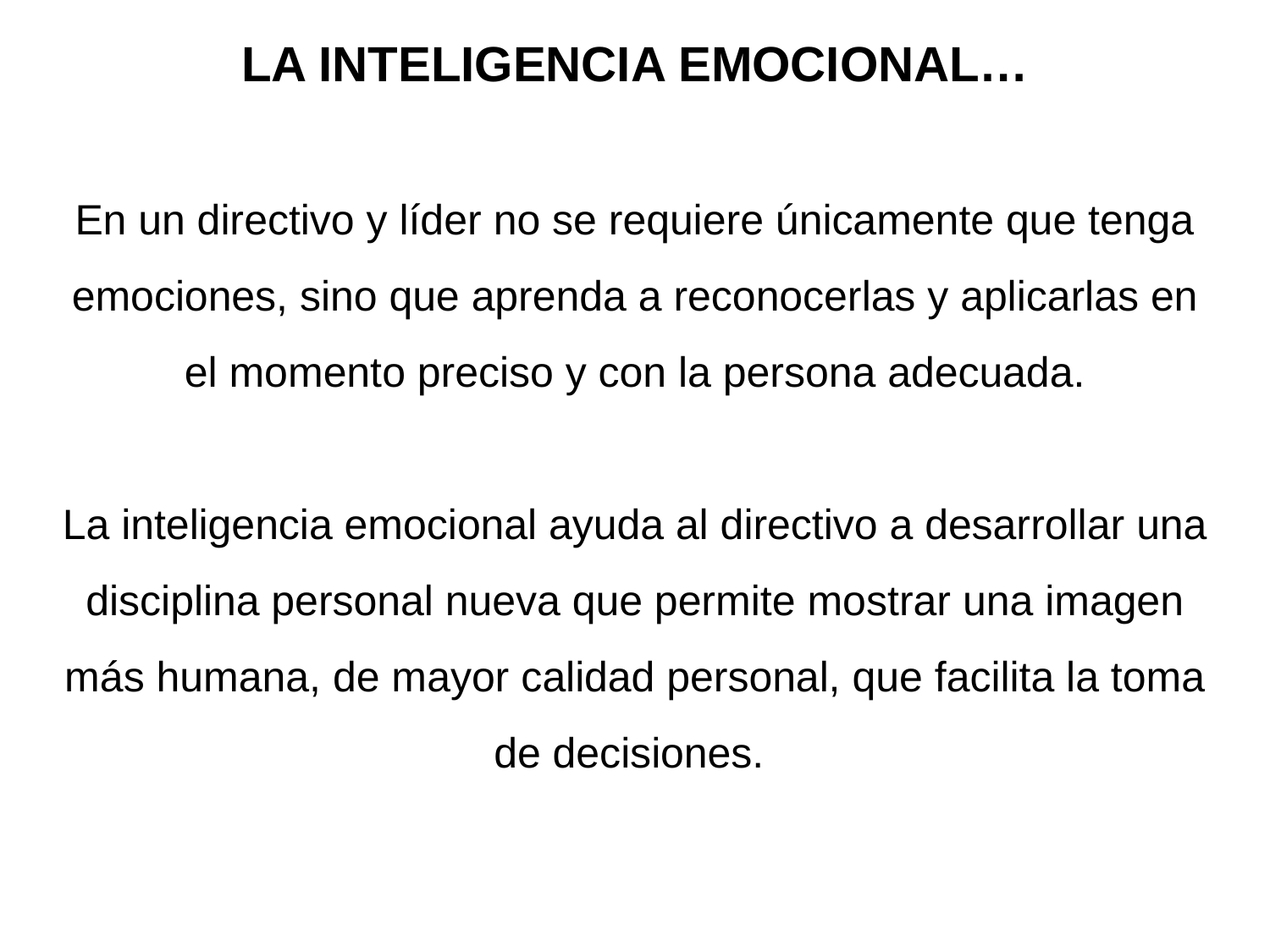

LA INTELIGENCIA EMOCIONAL…

En un directivo y líder no se requiere únicamente que tenga emociones, sino que aprenda a reconocerlas y aplicarlas en el momento preciso y con la persona adecuada.

La inteligencia emocional ayuda al directivo a desarrollar una disciplina personal nueva que permite mostrar una imagen más humana, de mayor calidad personal, que facilita la toma de decisiones.